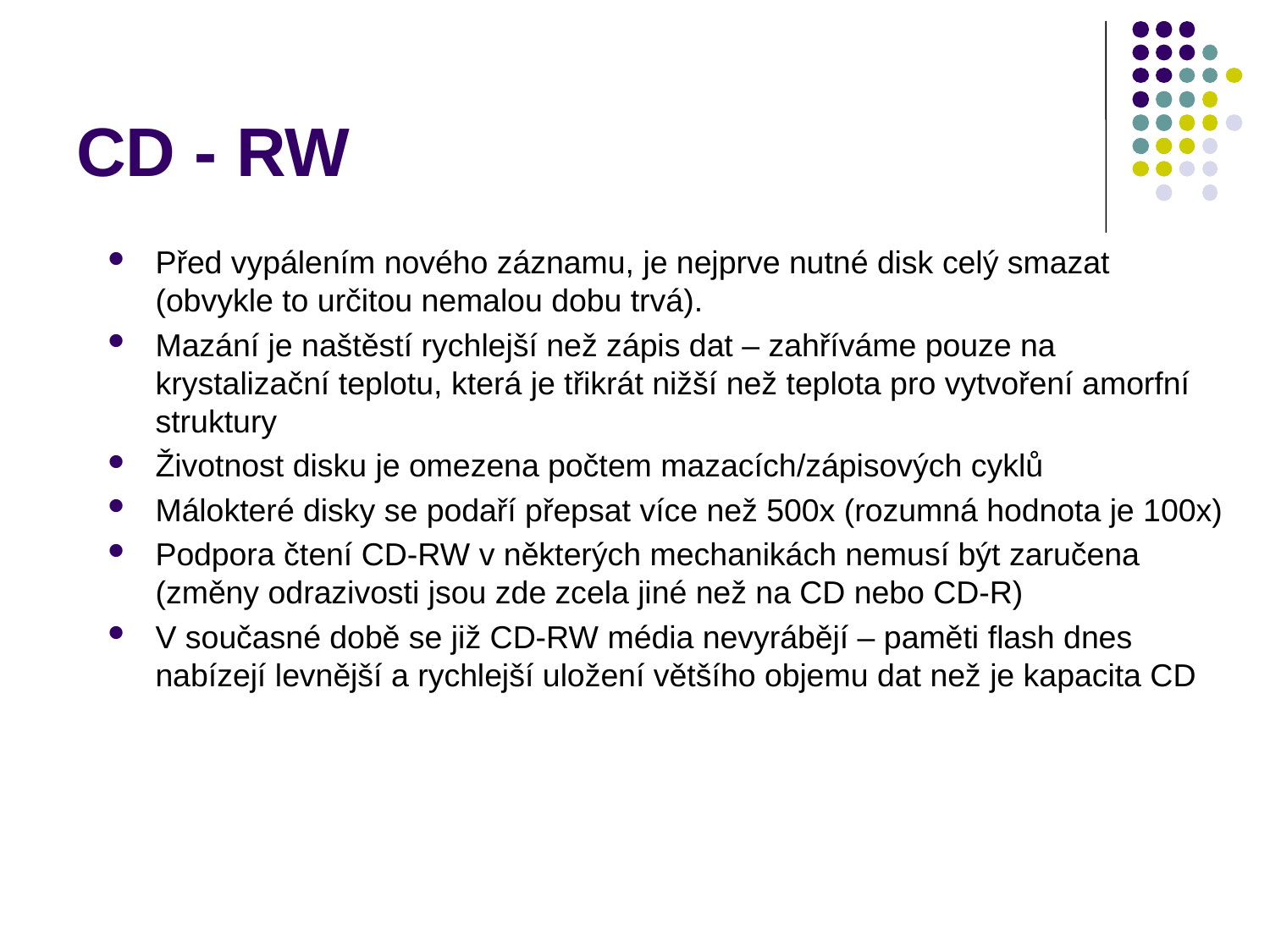

# CD - RW
Před vypálením nového záznamu, je nejprve nutné disk celý smazat (obvykle to určitou nemalou dobu trvá).
Mazání je naštěstí rychlejší než zápis dat – zahříváme pouze na krystalizační teplotu, která je třikrát nižší než teplota pro vytvoření amorfní struktury
Životnost disku je omezena počtem mazacích/zápisových cyklů
Málokteré disky se podaří přepsat více než 500x (rozumná hodnota je 100x)
Podpora čtení CD-RW v některých mechanikách nemusí být zaručena (změny odrazivosti jsou zde zcela jiné než na CD nebo CD-R)
V současné době se již CD-RW média nevyrábějí – paměti flash dnes nabízejí levnější a rychlejší uložení většího objemu dat než je kapacita CD